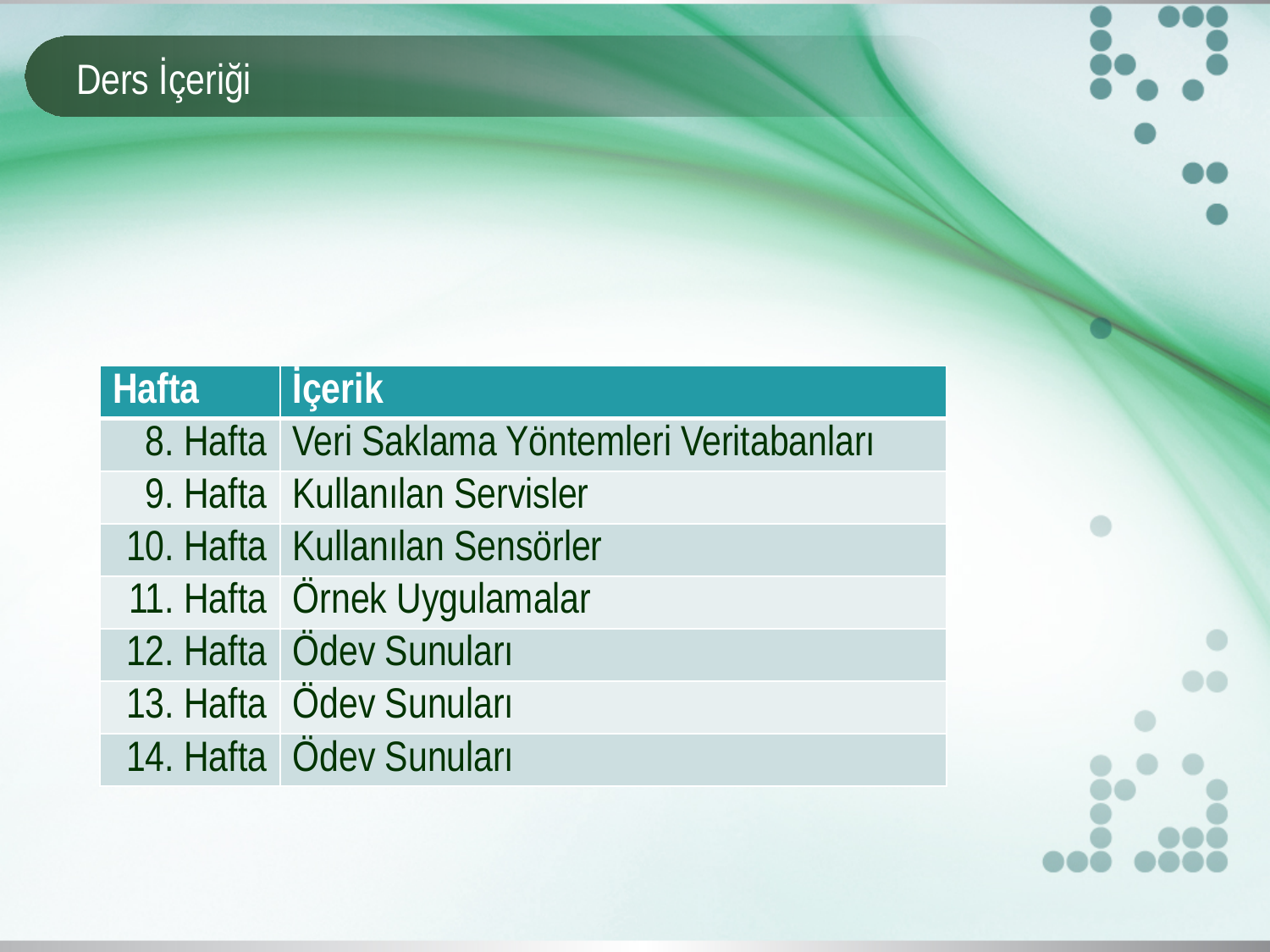

# Ders İçeriği
| Hafta | İçerik |
| --- | --- |
| 8. Hafta | Veri Saklama Yöntemleri Veritabanları |
| 9. Hafta | Kullanılan Servisler |
| 10. Hafta | Kullanılan Sensörler |
| 11. Hafta | Örnek Uygulamalar |
| 12. Hafta | Ödev Sunuları |
| 13. Hafta | Ödev Sunuları |
| 14. Hafta | Ödev Sunuları |